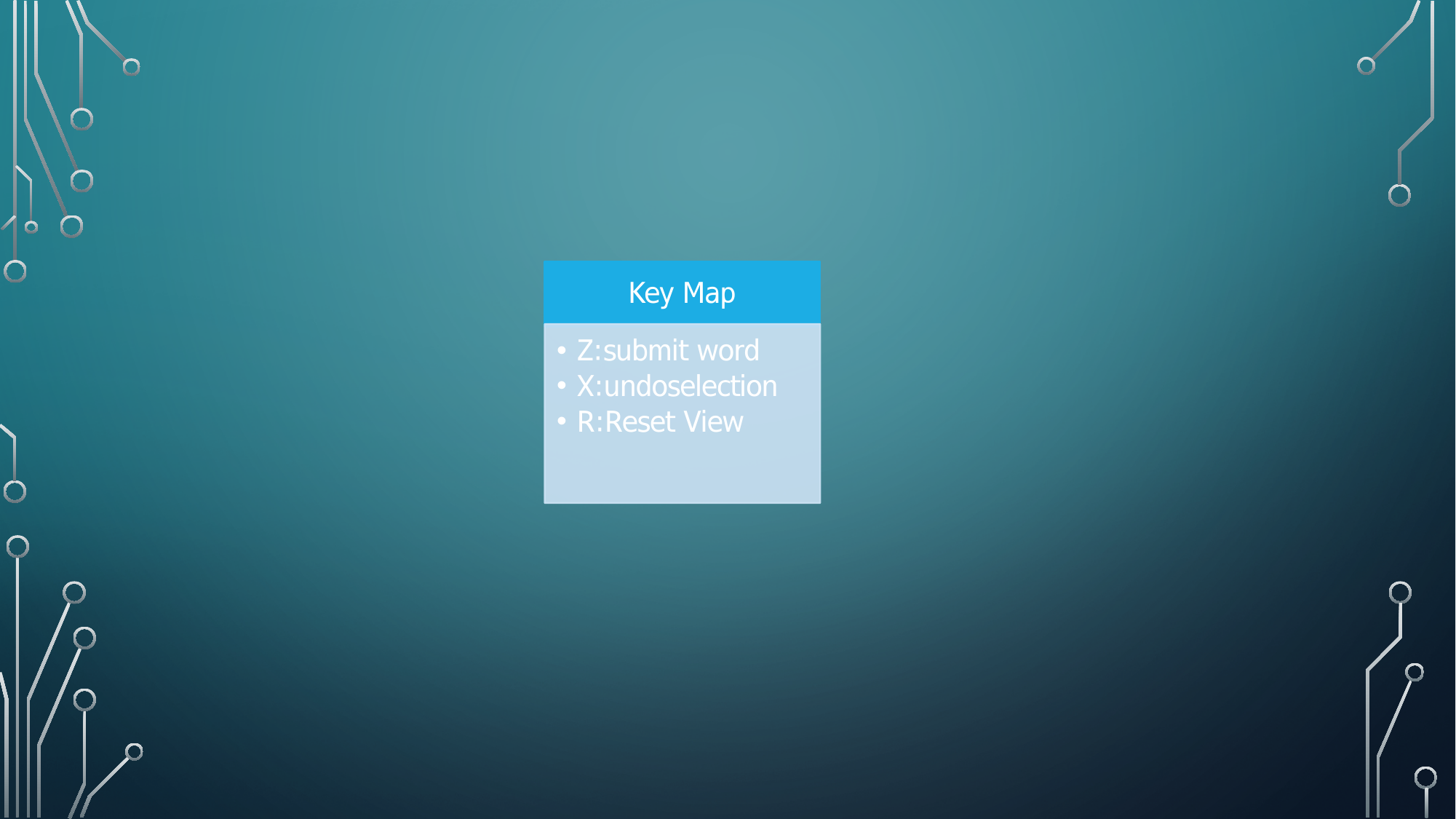

Key Map
Z:submit word
X:undoselection
R:Reset View